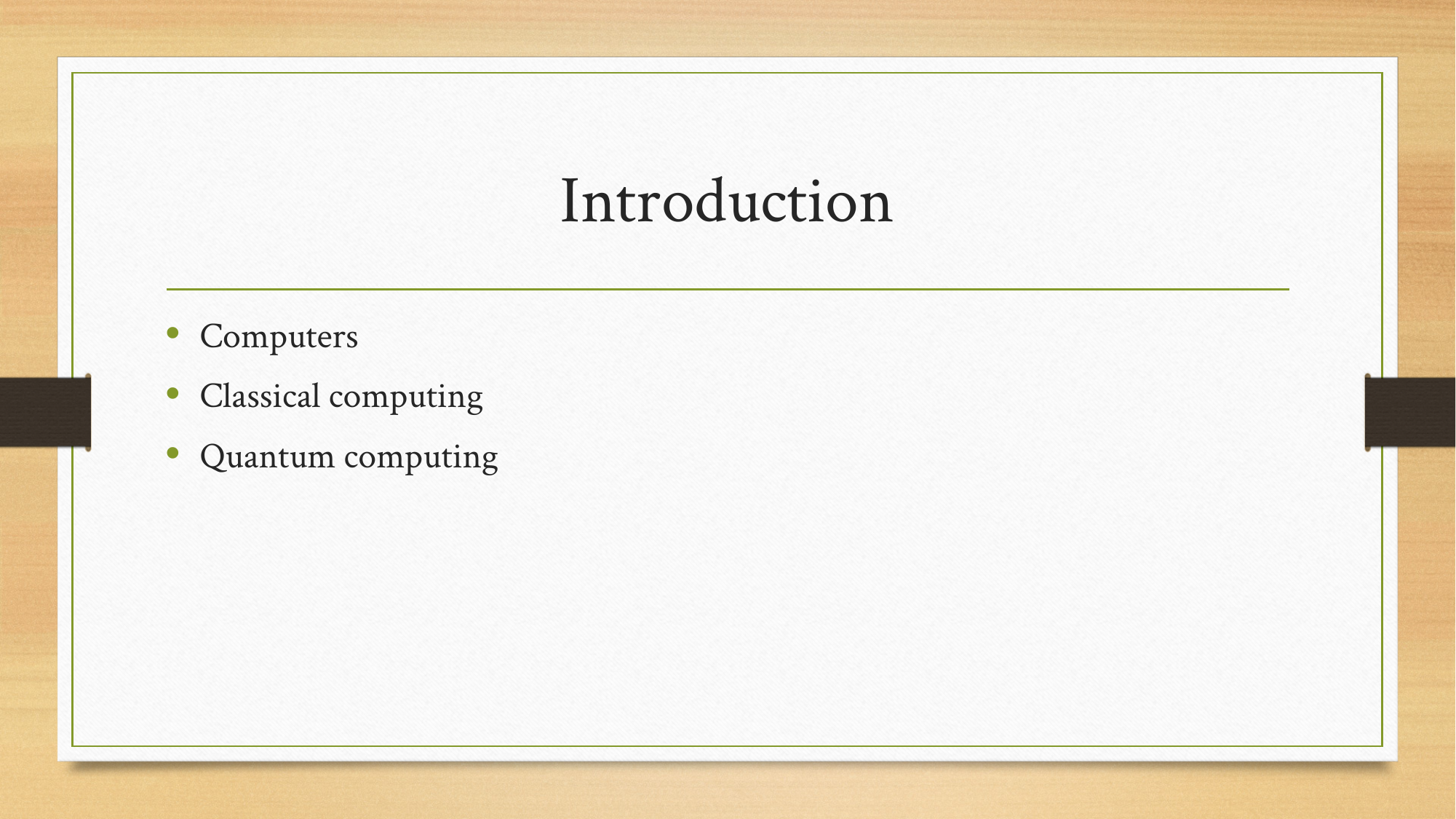

# Introduction
Computers
Classical computing
Quantum computing